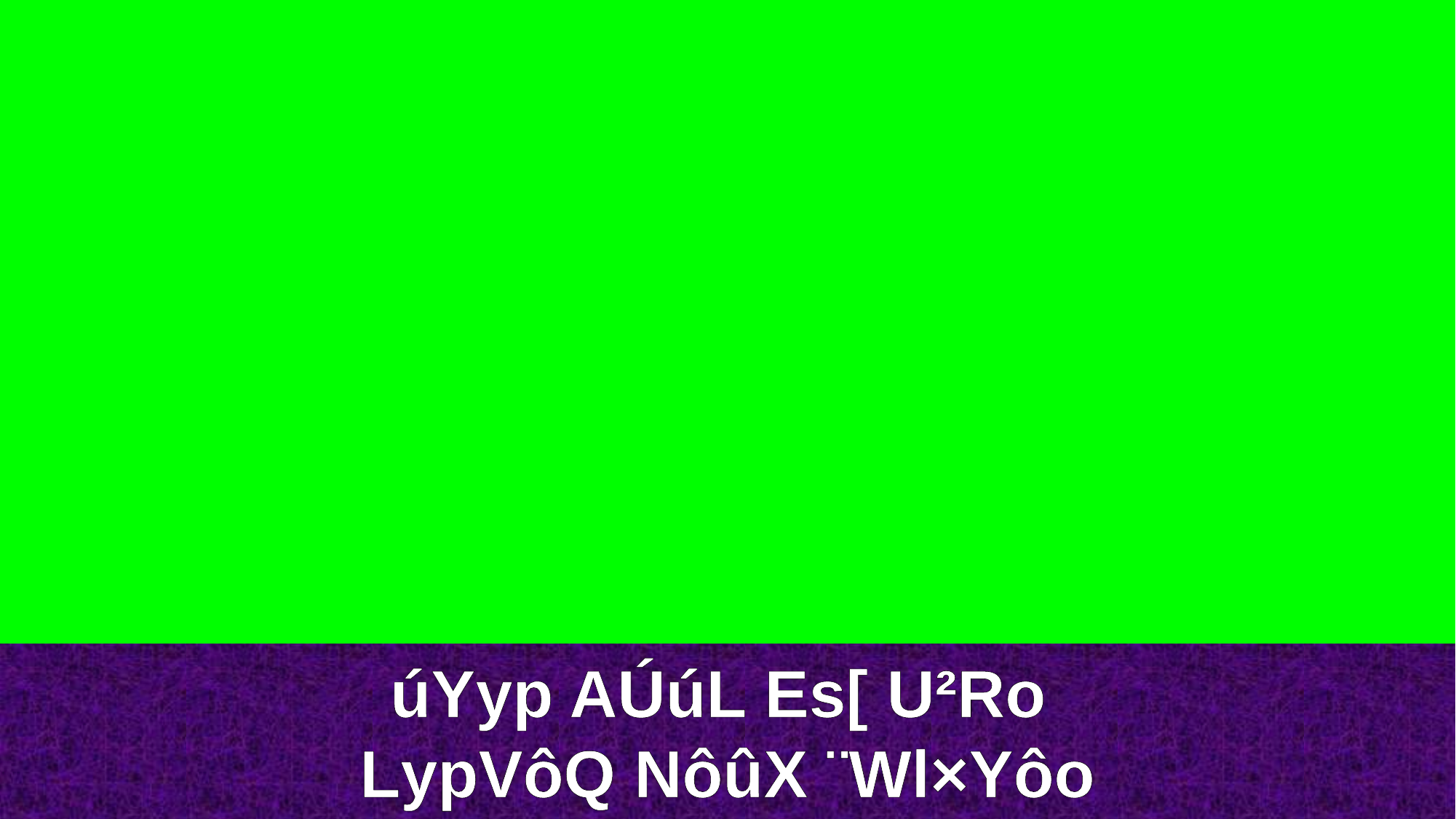

úYyp AÚúL Es[ U²Ro
LypVôQ NôûX ¨Wl×Yôo